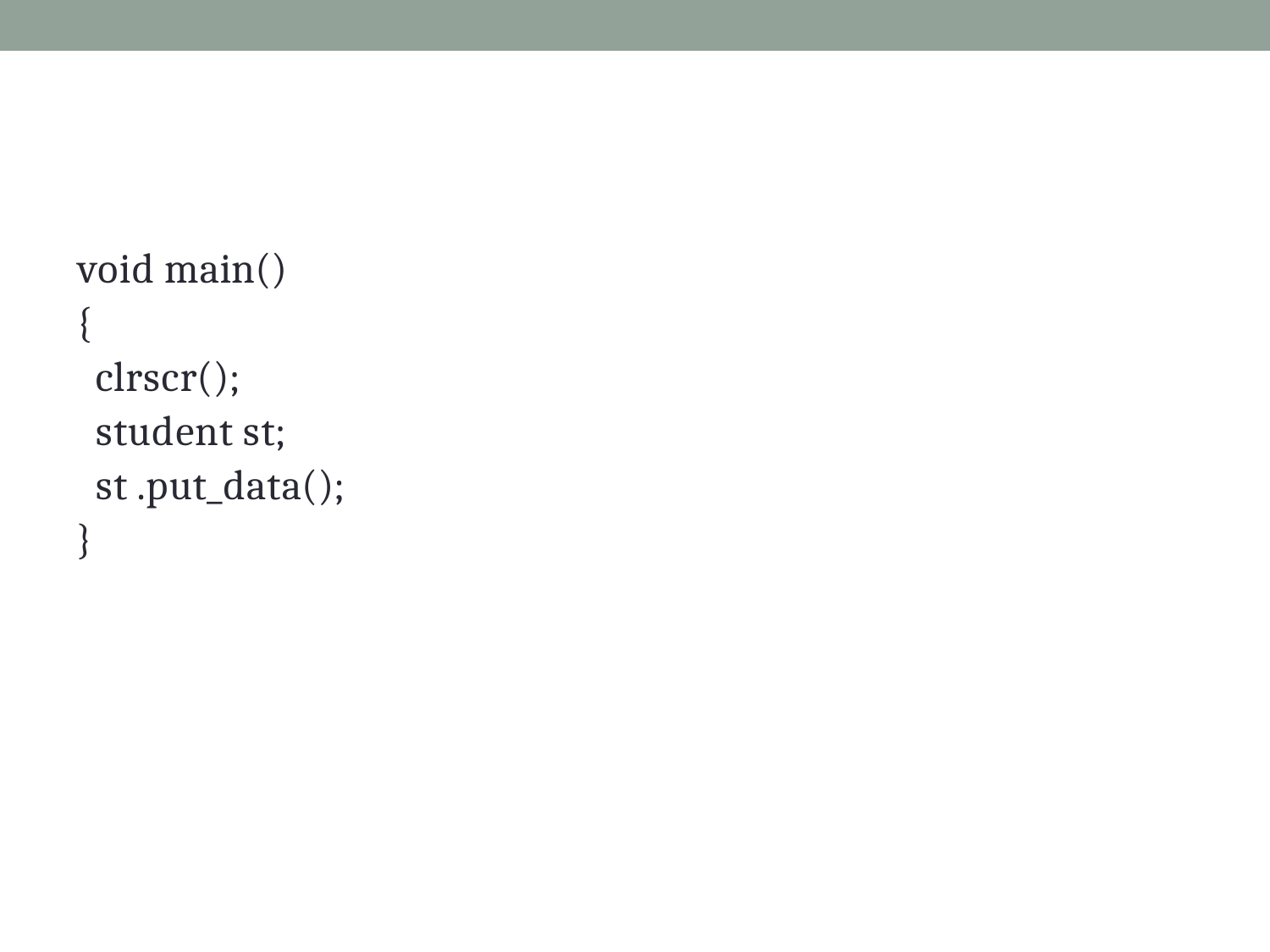

void main()
{
  clrscr();
  student st;
  st .put_data();
}